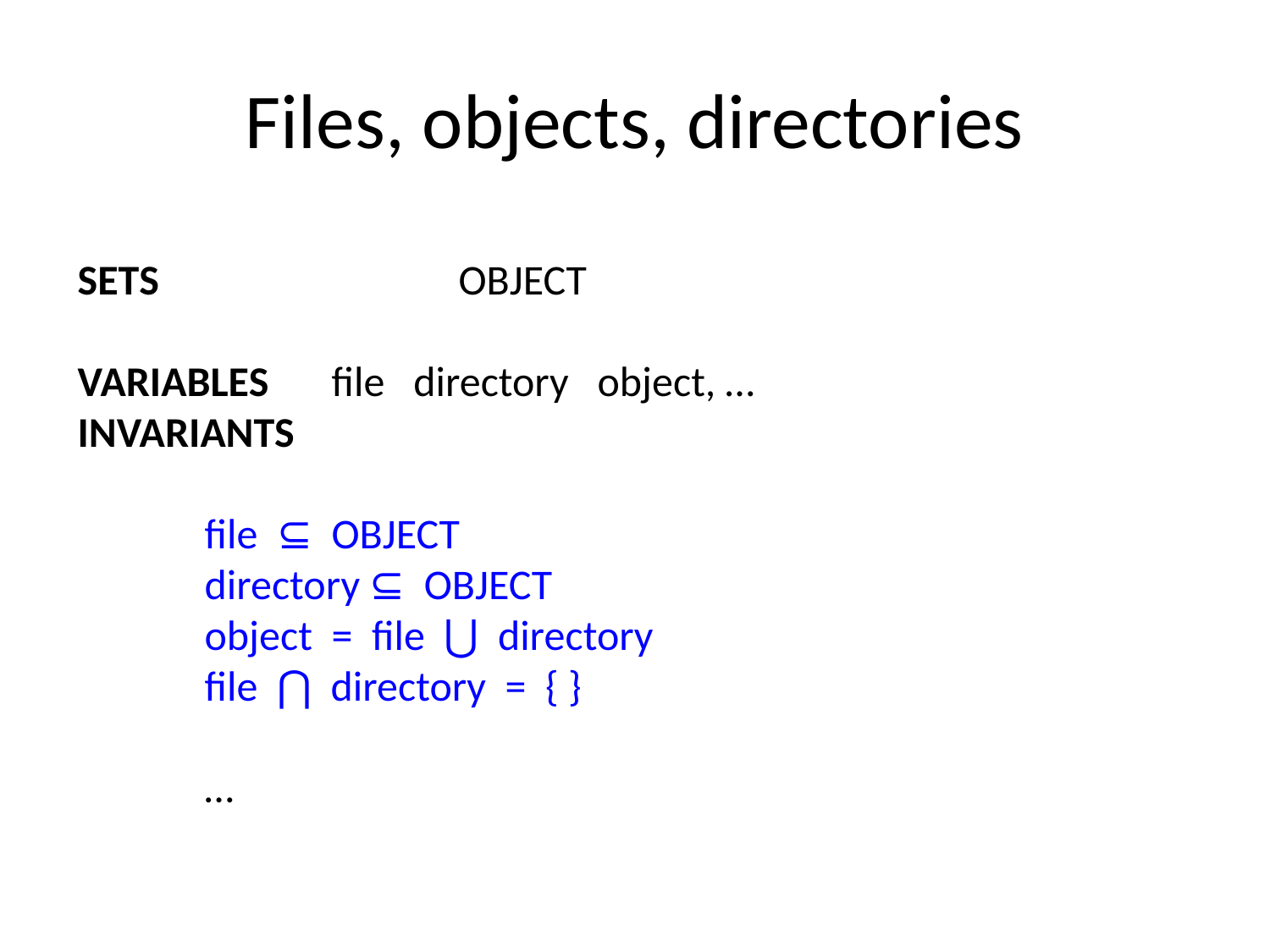

# Files, objects, directories
SETS 			OBJECT

VARIABLES	file   directory   object, …
INVARIANTS

	file  ⊆  OBJECT
	directory ⊆  OBJECT
	object  =  file  ⋃  directory
	file  ⋂  directory  =  { }

	…